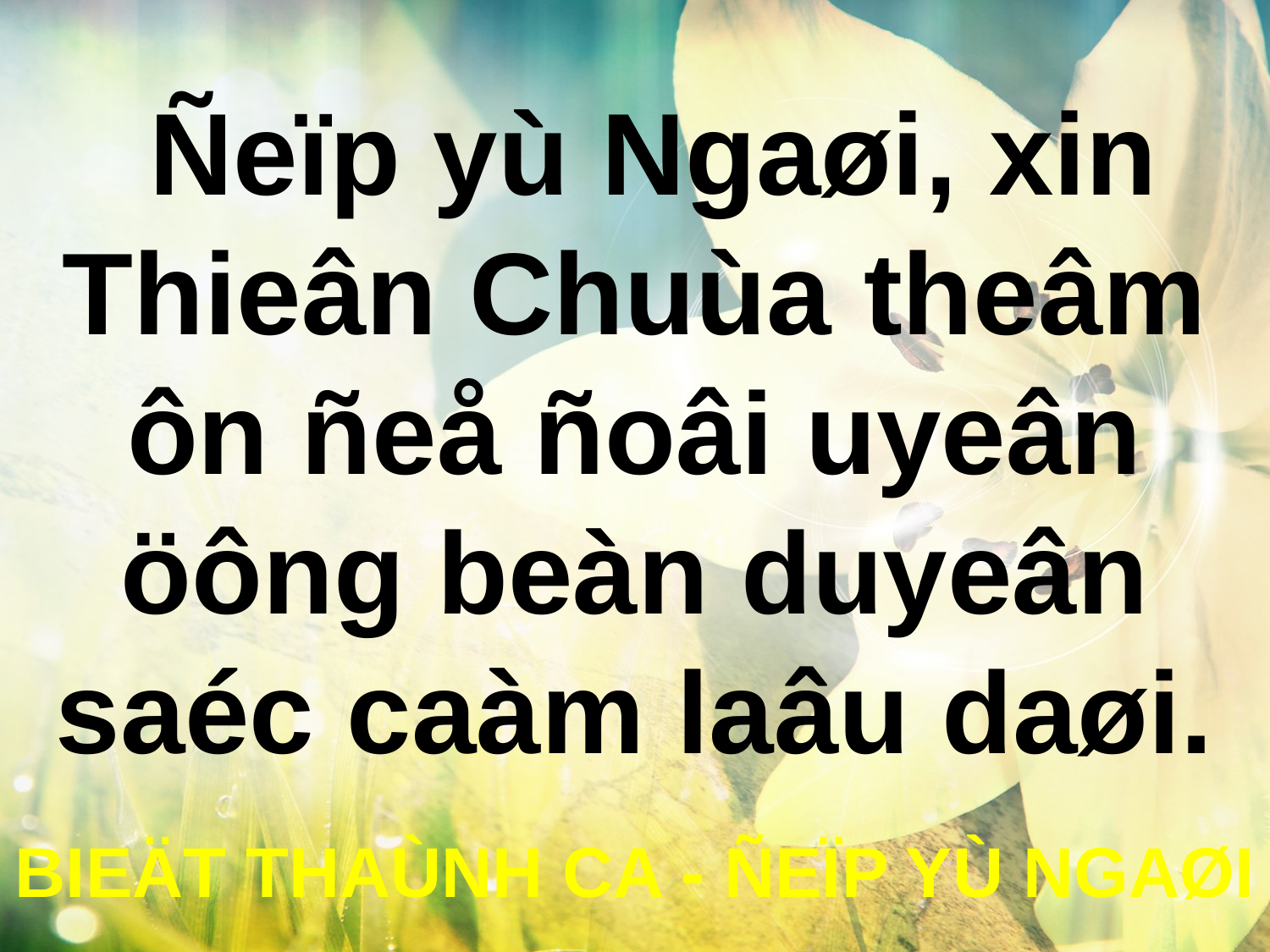

Ñeïp yù Ngaøi, xin Thieân Chuùa theâm ôn ñeå ñoâi uyeân öông beàn duyeân saéc caàm laâu daøi.
BIEÄT THAÙNH CA - ÑEÏP YÙ NGAØI